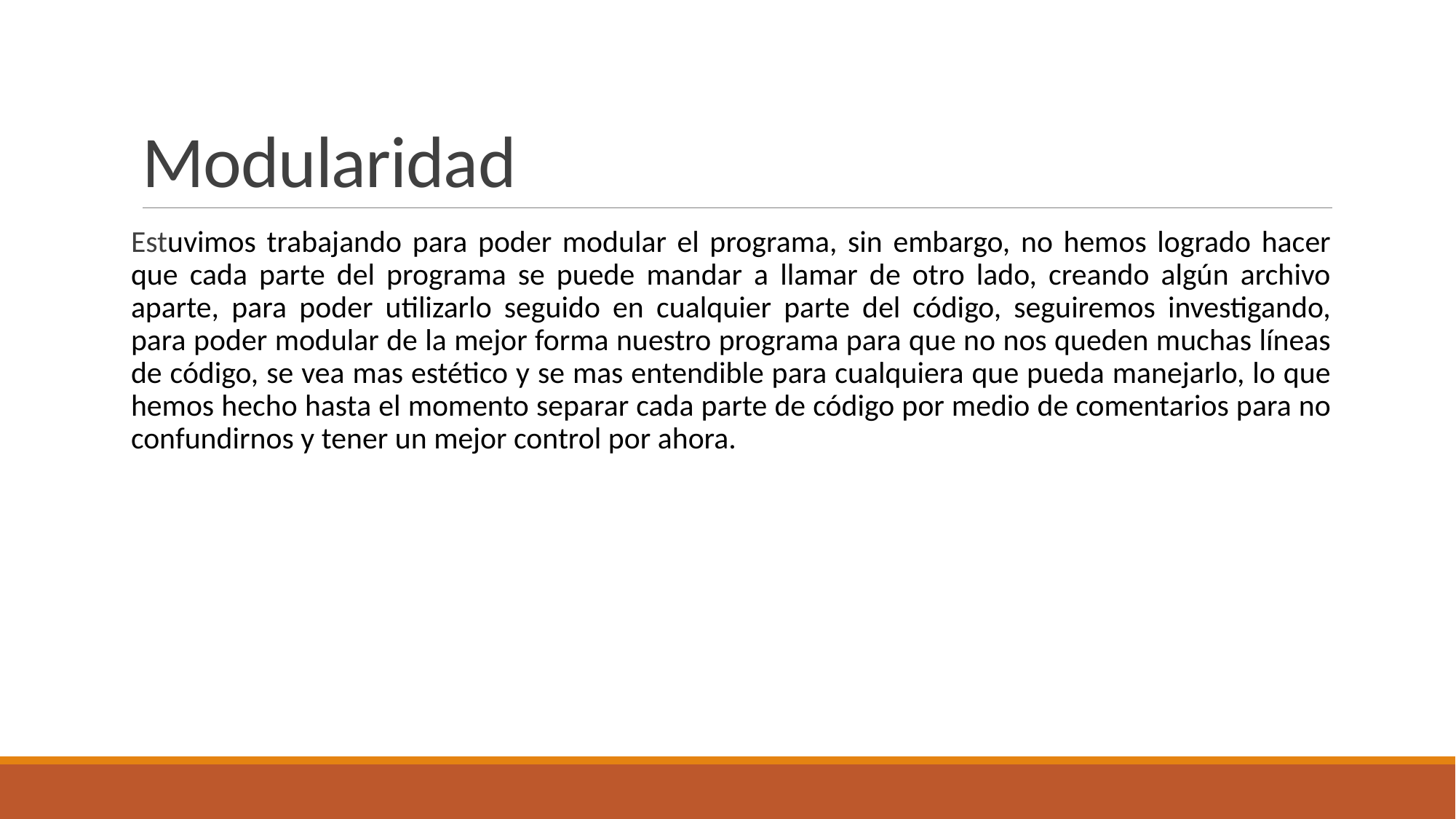

# Modularidad
Estuvimos trabajando para poder modular el programa, sin embargo, no hemos logrado hacer que cada parte del programa se puede mandar a llamar de otro lado, creando algún archivo aparte, para poder utilizarlo seguido en cualquier parte del código, seguiremos investigando, para poder modular de la mejor forma nuestro programa para que no nos queden muchas líneas de código, se vea mas estético y se mas entendible para cualquiera que pueda manejarlo, lo que hemos hecho hasta el momento separar cada parte de código por medio de comentarios para no confundirnos y tener un mejor control por ahora.